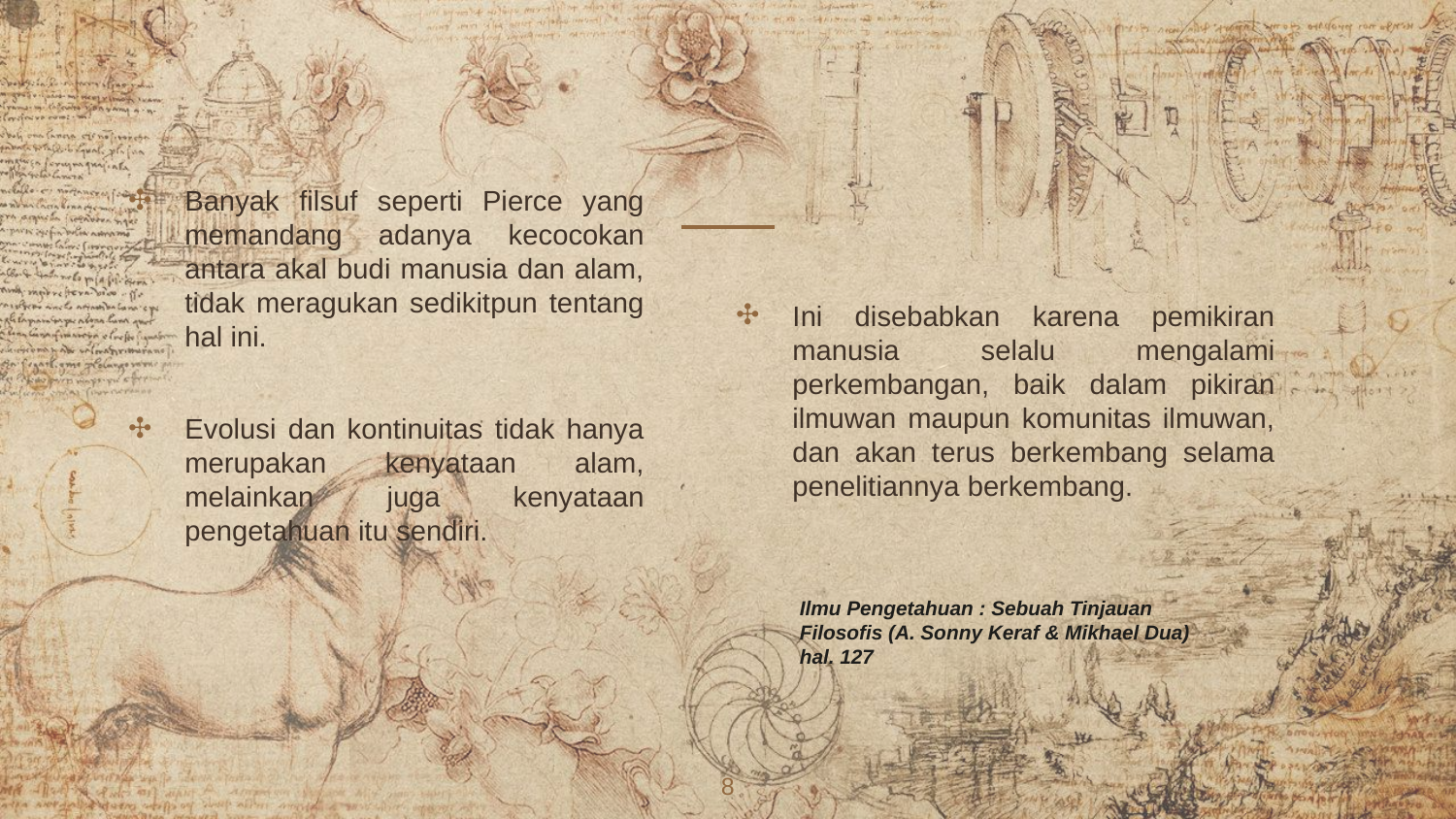

Banyak filsuf seperti Pierce yang memandang adanya kecocokan antara akal budi manusia dan alam, tidak meragukan sedikitpun tentang hal ini.

Evolusi dan kontinuitas tidak hanya merupakan kenyataan alam, melainkan juga kenyataan pengetahuan itu sendiri.

Ini disebabkan karena pemikiran manusia selalu mengalami perkembangan, baik dalam pikiran ilmuwan maupun komunitas ilmuwan, dan akan terus berkembang selama penelitiannya berkembang.
Ilmu Pengetahuan : Sebuah Tinjauan Filosofis (A. Sonny Keraf & Mikhael Dua) hal. 127
8